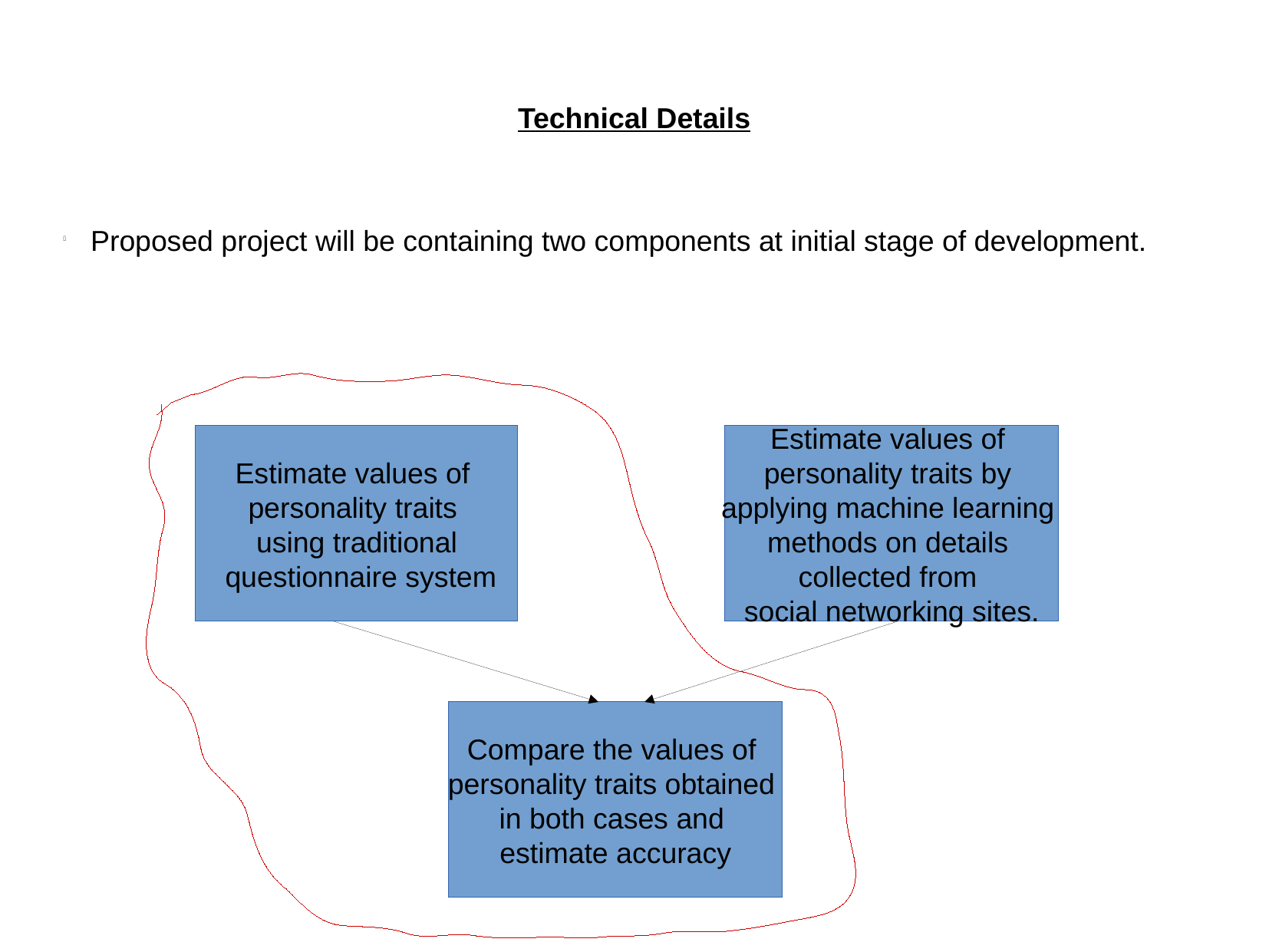

Technical Details
Proposed project will be containing two components at initial stage of development.

Estimate values of
personality traits
using traditional
 questionnaire system
Estimate values of
personality traits by
applying machine learning
methods on details
collected from
social networking sites.

Compare the values of
personality traits obtained
in both cases and
estimate accuracy